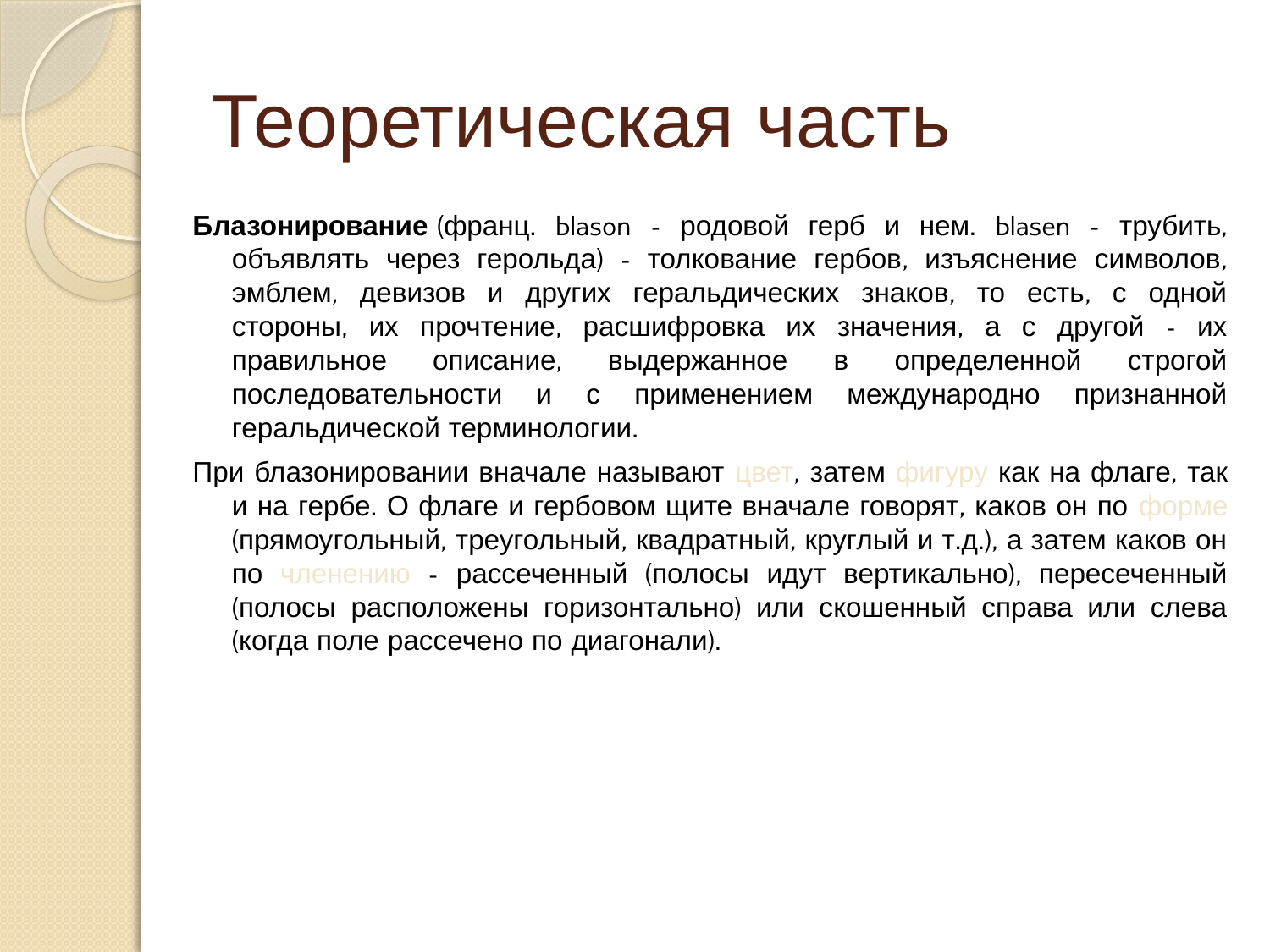

# Теоретическая часть
Блазонирование (франц. blason - родовой герб и нем. blasen - трубить, объявлять через герольда) - толкование гербов, изъяснение символов, эмблем, девизов и других геральдических знаков, то есть, с одной стороны, их прочтение, расшифровка их значения, а с другой - их правильное описание, выдержанное в определенной строгой последовательности и с применением международно признанной геральдической терминологии.
При блазонировании вначале называют цвет, затем фигуру как на флаге, так и на гербе. О флаге и гербовом щите вначале говорят, каков он по форме (прямоугольный, треугольный, квадратный, круглый и т.д.), а затем каков он по членению - рассеченный (полосы идут вертикально), пересеченный (полосы расположены горизонтально) или скошенный справа или слева (когда поле рассечено по диагонали).